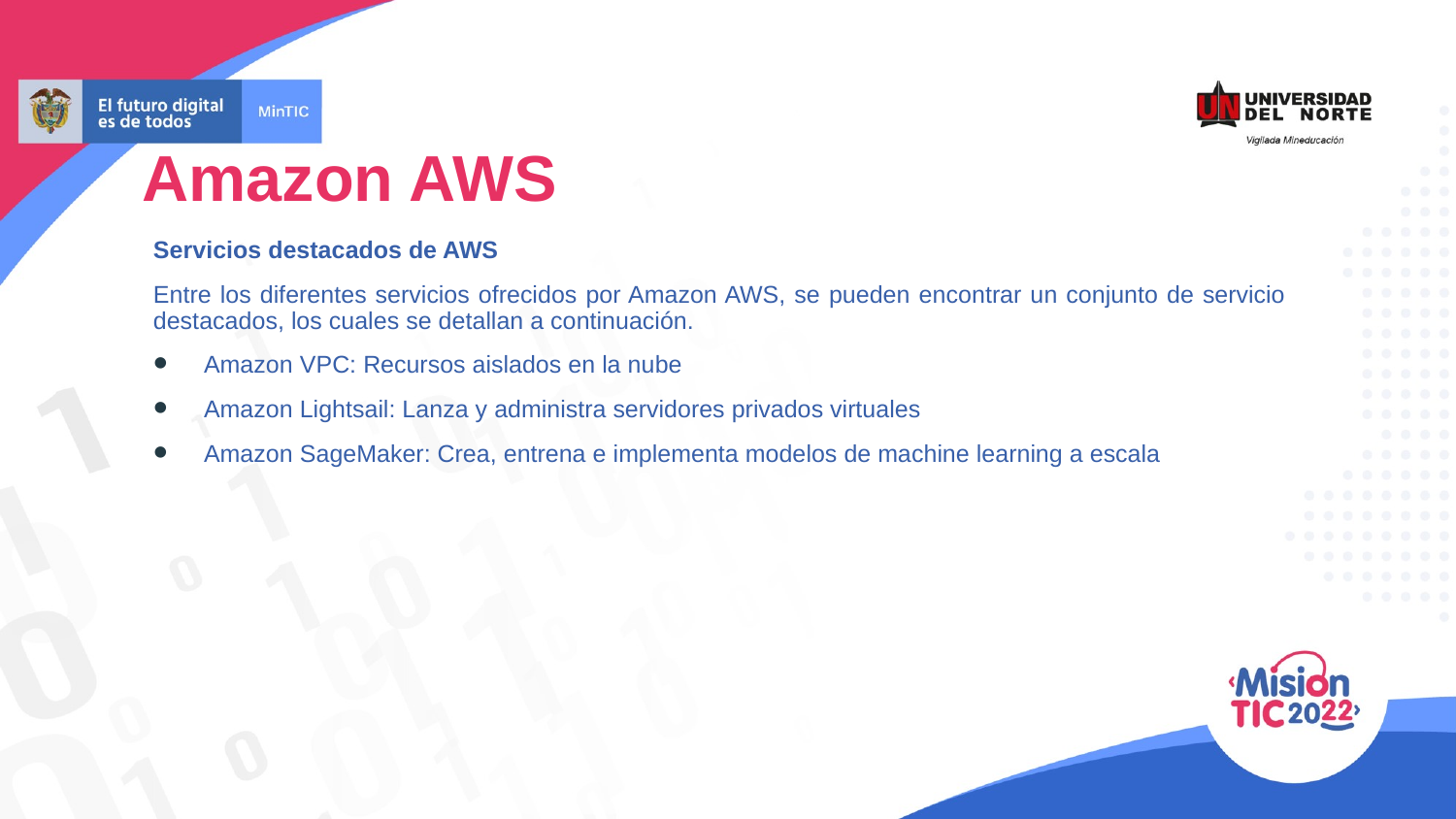

Amazon AWS
Servicios destacados de AWS
Entre los diferentes servicios ofrecidos por Amazon AWS, se pueden encontrar un conjunto de servicio destacados, los cuales se detallan a continuación.
Amazon VPC: Recursos aislados en la nube
Amazon Lightsail: Lanza y administra servidores privados virtuales
Amazon SageMaker: Crea, entrena e implementa modelos de machine learning a escala